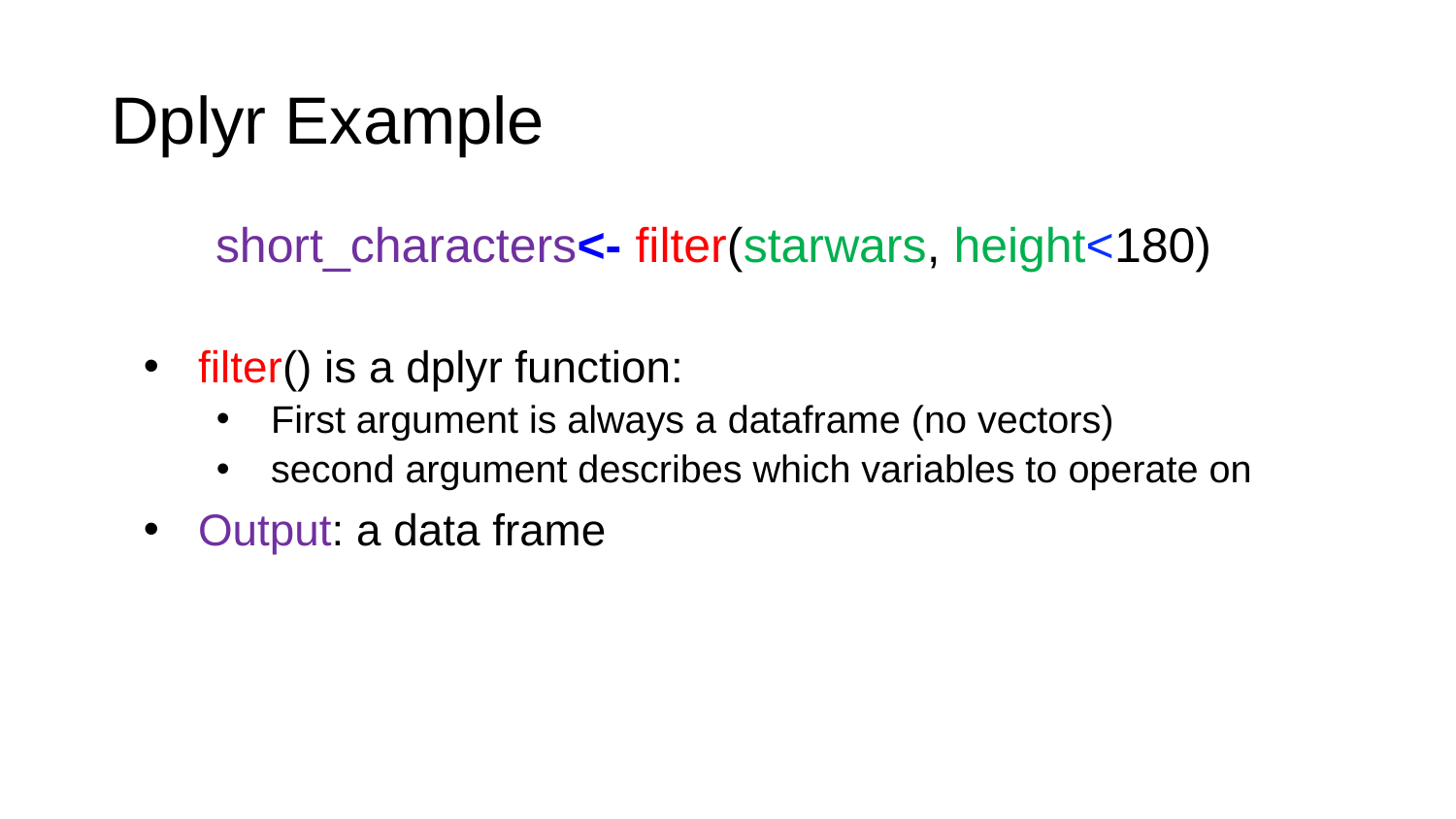

# Dplyr Example
short_characters<- filter(starwars, height<180)

filter() is a dplyr function:
First argument is always a dataframe (no vectors)
second argument describes which variables to operate on
Output: a data frame